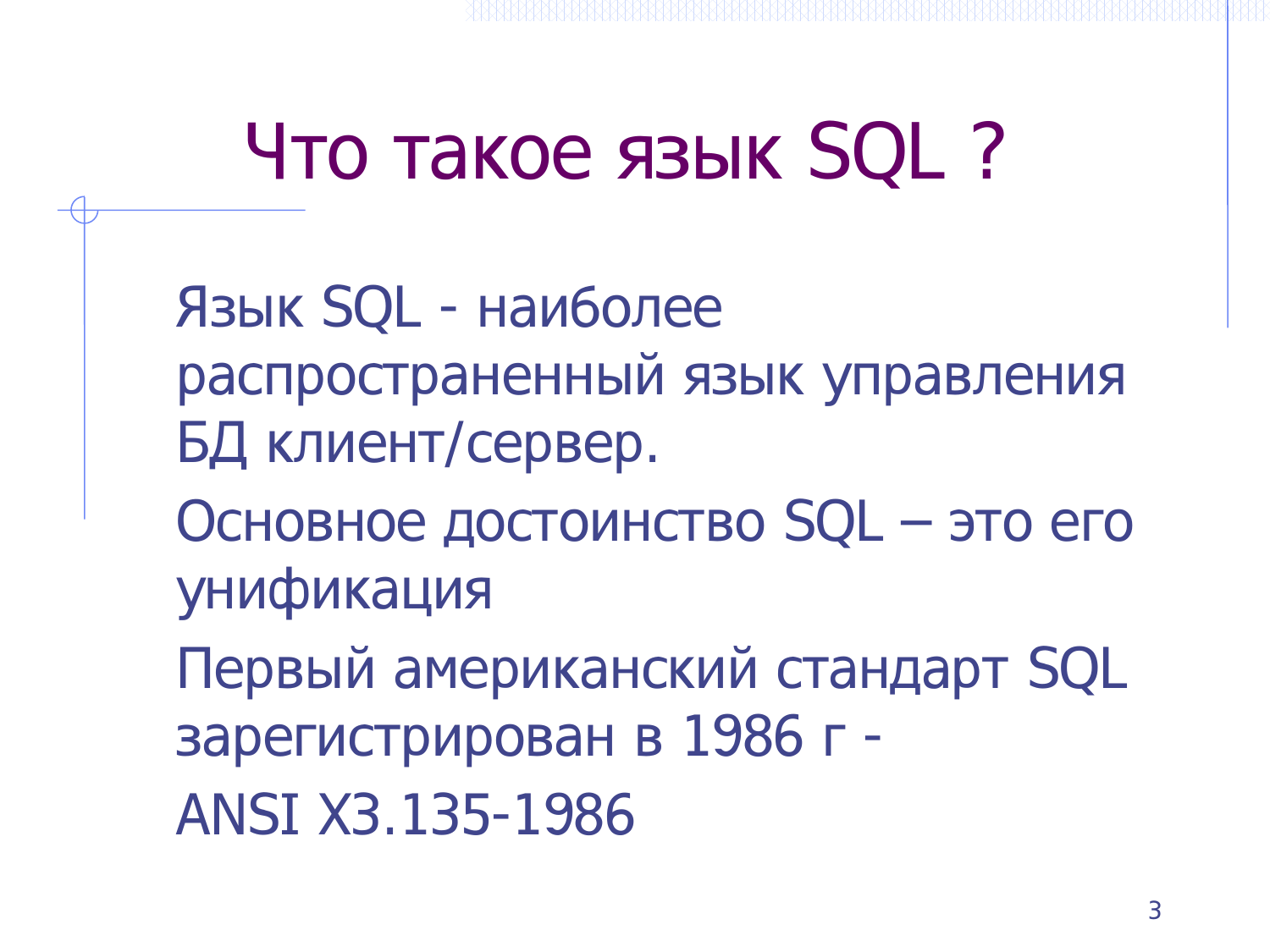

# Что такое язык SQL ?
	Язык SQL - наиболее распространенный язык управления БД клиент/сервер.
	Основное достоинство SQL – это его унификация
	Первый американский стандарт SQL зарегистрирован в 1986 г -
	ANSI X3.135-1986
3